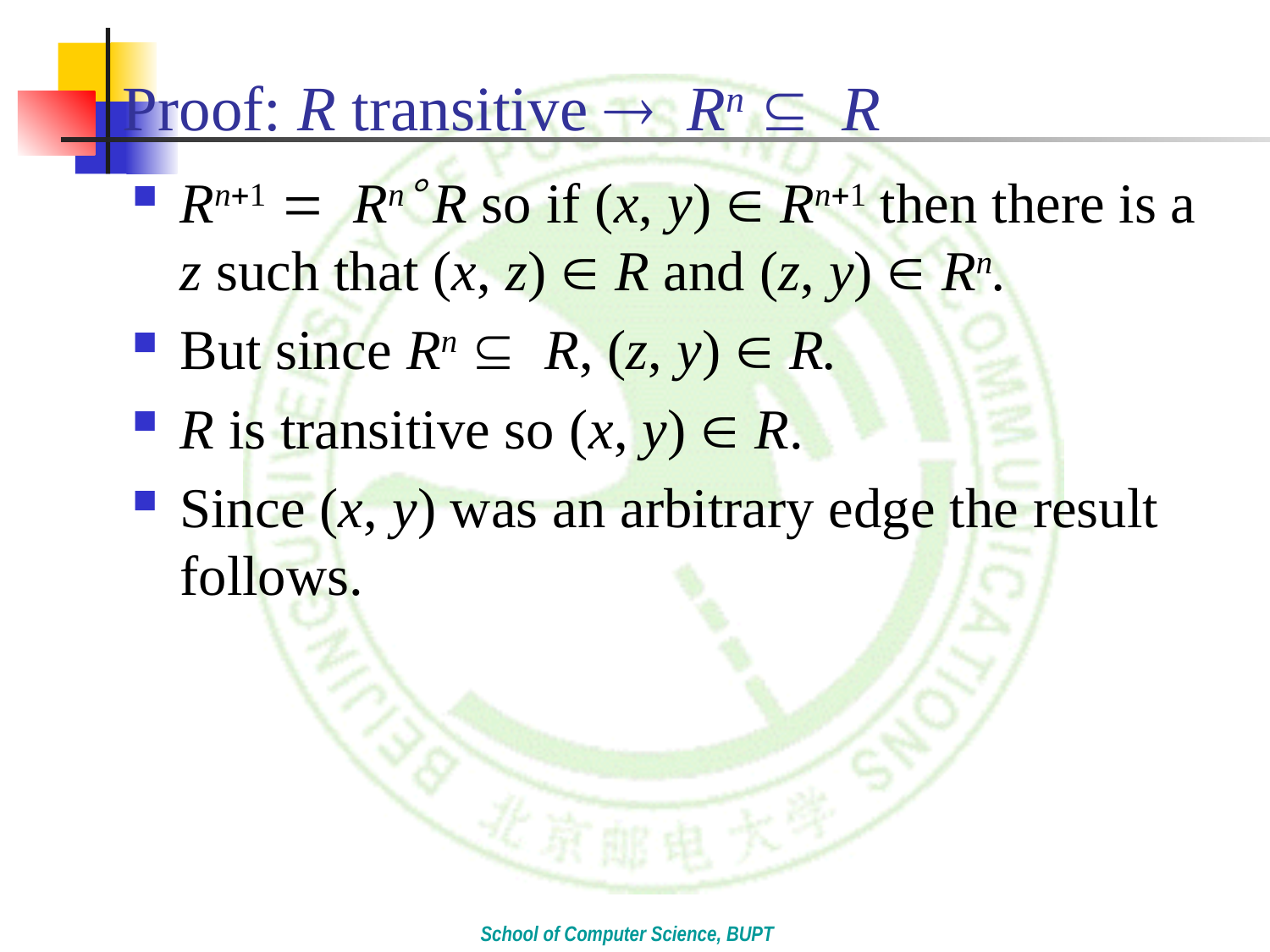

# Proof: R transitive → Rn ⊆ R
Rn+1 = Rn° R so if (x, y) ∈ Rn+1 then there is a z such that (x, z) ∈ R and (z, y) ∈ Rn.
But since Rn ⊆ R, (z, y) ∈ R.
R is transitive so (x, y) ∈ R.
Since (x, y) was an arbitrary edge the result follows.

School of Computer Science, BUPT
67